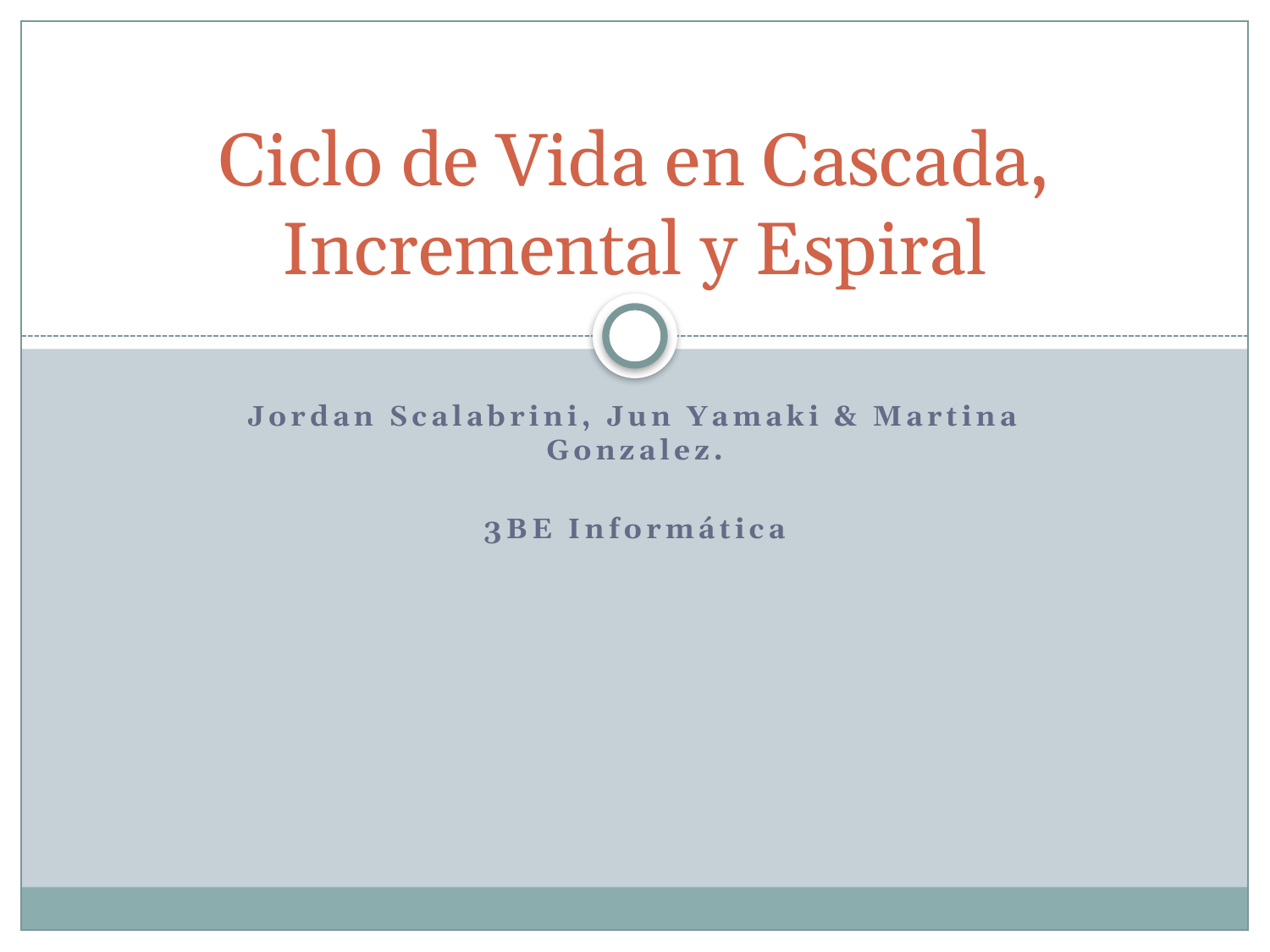

# Ciclo de Vida en Cascada, Incremental y Espiral
Jordan Scalabrini, Jun Yamaki & Martina Gonzalez.

3BE Informática